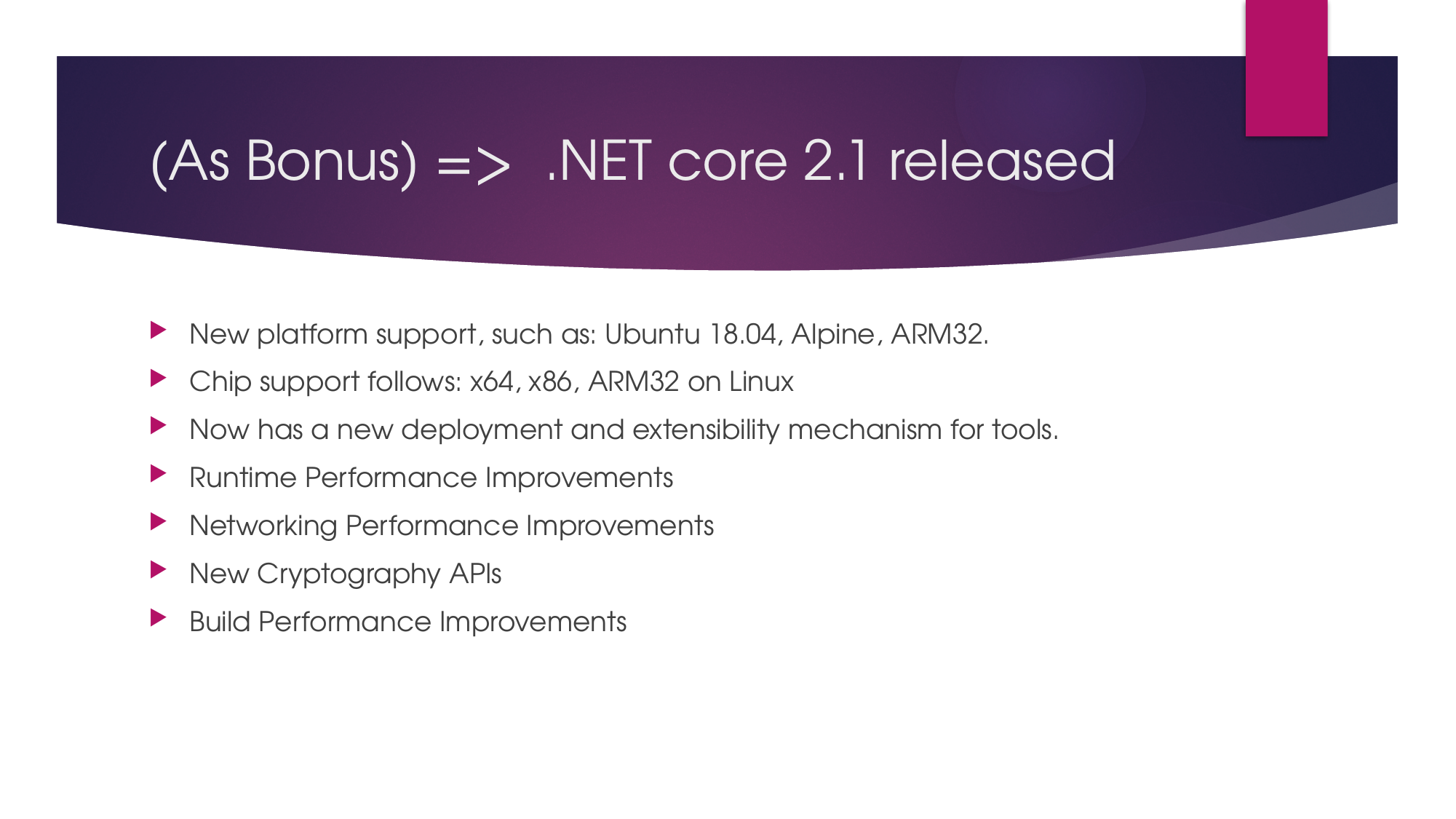

# (As Bonus) =>  .NET core 2.1 released
New platform support, such as: Ubuntu 18.04, Alpine, ARM32.
Chip support follows: x64, x86, ARM32 on Linux
Now has a new deployment and extensibility mechanism for tools.
Runtime Performance Improvements
Networking Performance Improvements
New Cryptography APIs
Build Performance Improvements